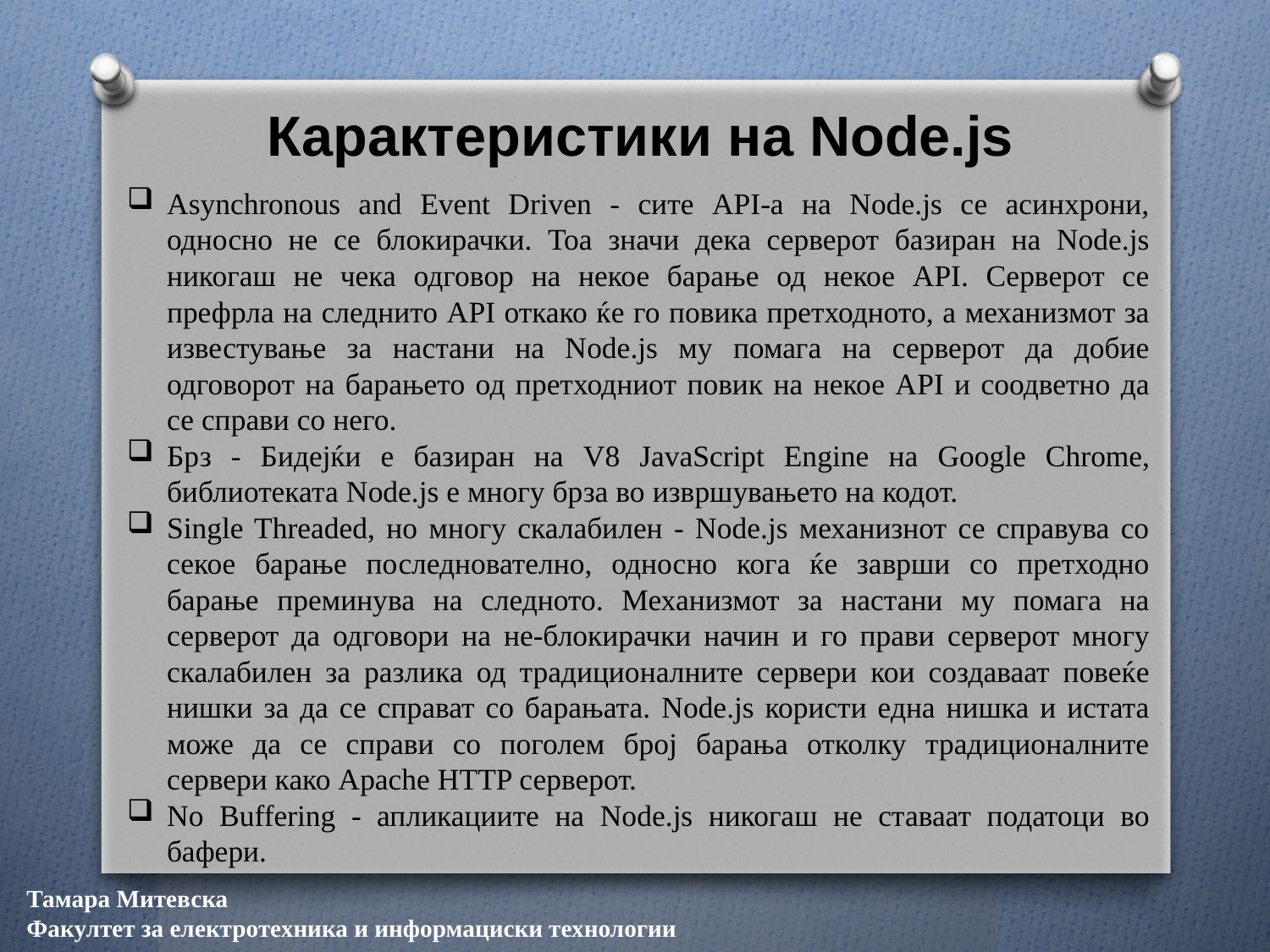

# Карактеристики на Node.js
Asynchronous and Event Driven - сите API-а нa Node.js се асинхрони, односно не се блокирачки. Тоа значи дека серверот базиран на Node.js никогаш не чека одговор на некое барање од некое API. Серверот се префрла на следнито API откако ќе го повика претходното, а механизмот за известување за настани на Node.js му помага на серверот да добие одговорот на барањето од претходниот повик на некое API и соодветно да се справи со него.
Брз - Бидејќи е базиран на V8 JavaScript Engine на Google Chrome, библиотеката Node.js е многу брза во извршувањето на кодот.
Single Threaded, но многу скалабилен - Node.js механизнот се справува со секое барање последнователно, односно кога ќе заврши со претходно барање преминува на следното. Механизмот за настани му помага на серверот да одговори на не-блокирачки начин и го прави серверот многу скалабилен за разлика од традиционалните сервери кои создаваат повеќе нишки за да се справат со барањата. Node.js користи една нишка и истата може да се справи со поголем број барања отколку традиционалните сервери како Apache HTTP серверот.
No Buffering - апликациите на Node.js никогаш не ставаат податоци во бафери.
Тамара Митевска
Факултет за електротехника и информациски технологии